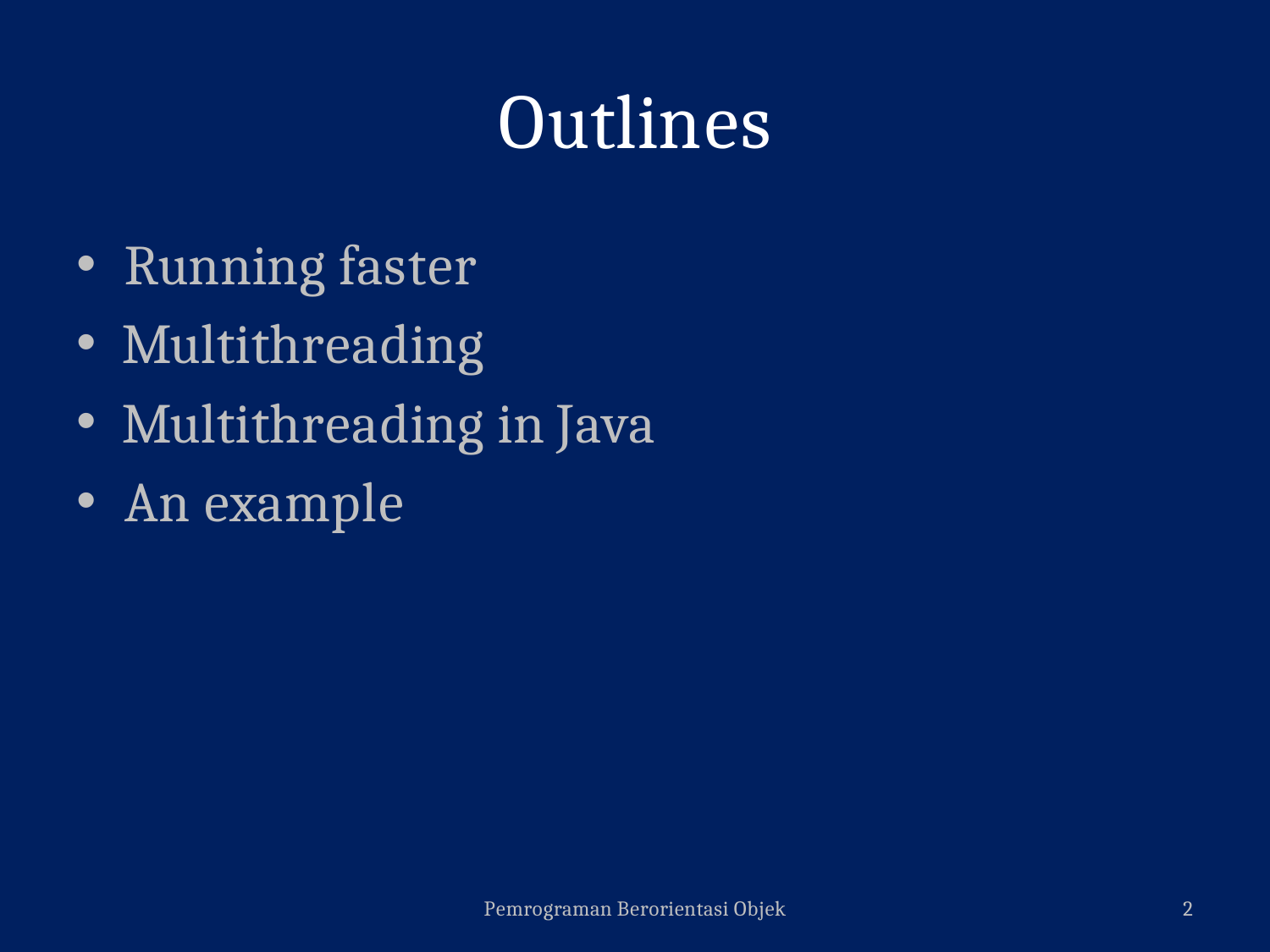

# Outlines
Running faster
Multithreading
Multithreading in Java
An example
Pemrograman Berorientasi Objek
2